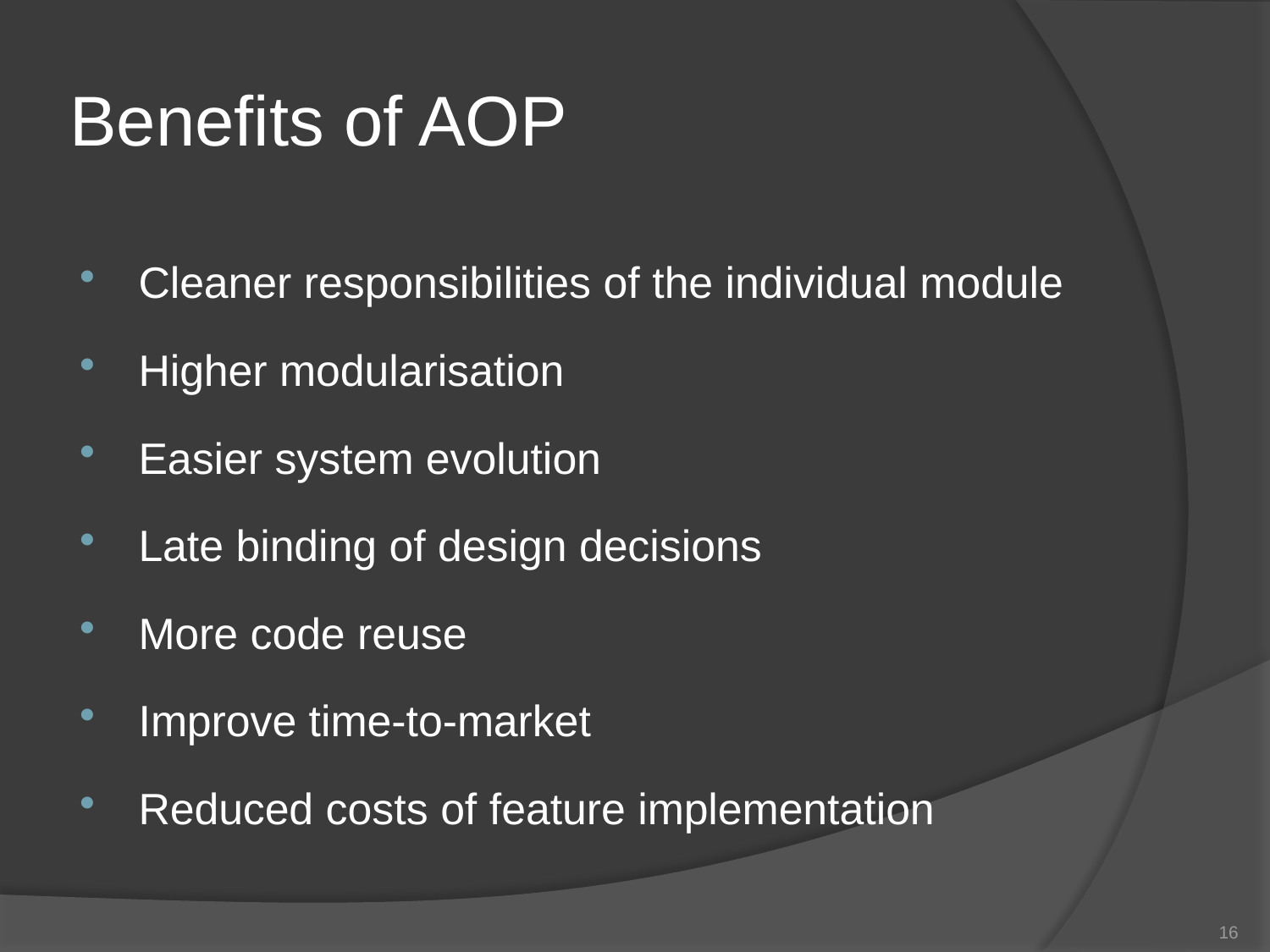

# Benefits of AOP
Cleaner responsibilities of the individual module
Higher modularisation
Easier system evolution
Late binding of design decisions
More code reuse
Improve time-to-market
Reduced costs of feature implementation
16